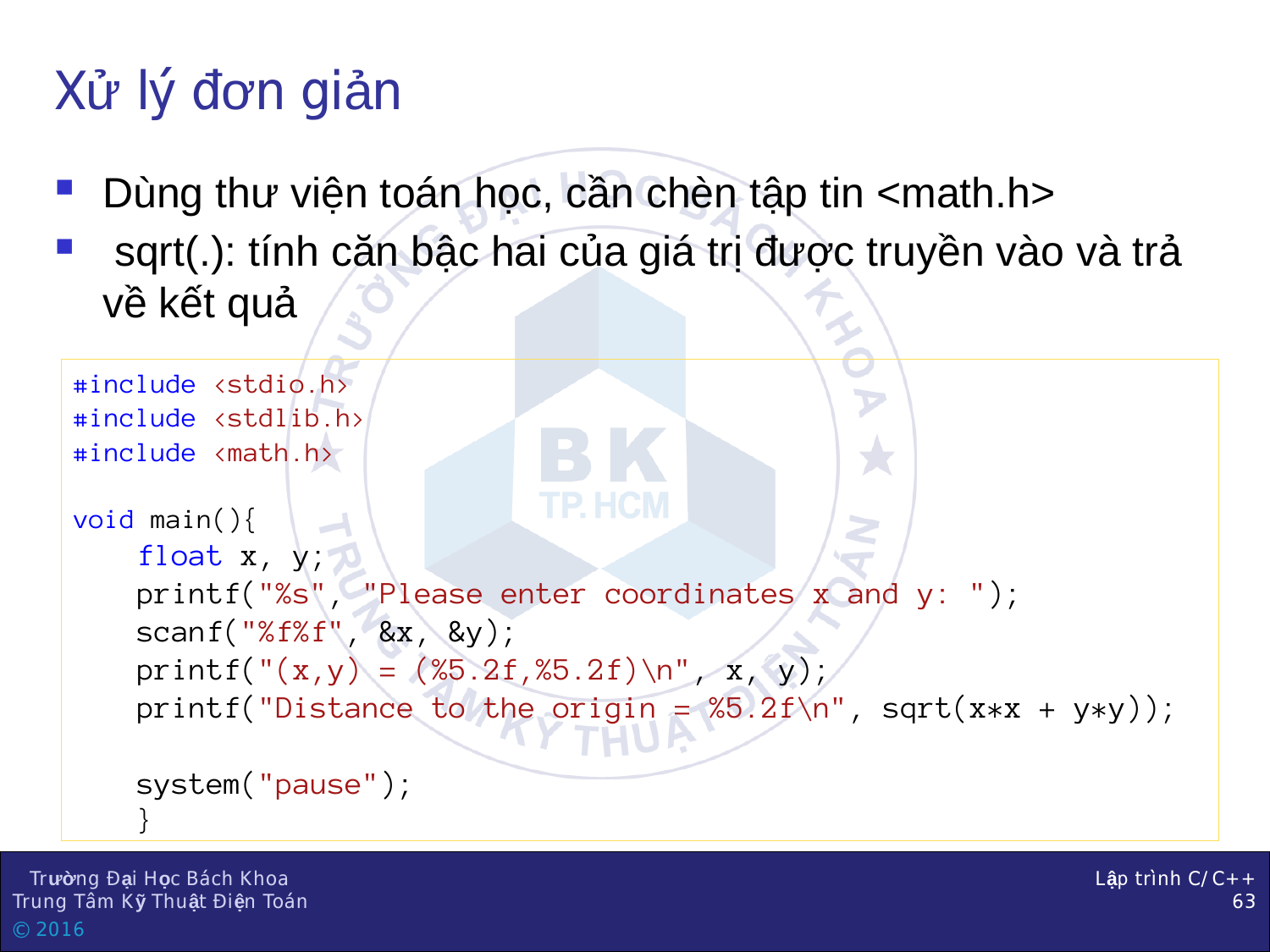

# Xử lý đơn giản
Dùng thư viện toán học, cần chèn tập tin <math.h>
 sqrt(.): tính căn bậc hai của giá trị được truyền vào và trả về kết quả

#include <stdio.h>
#include <stdlib.h>
#include <math.h>

void main(){
float x, y;
printf("%s", "Please enter coordinates x and y: ");
scanf("%f%f", &x, &y);
printf("(x,y) = (%5.2f,%5.2f)\n", x, y);
printf("Distance to the origin = %5.2f\n", sqrt(x*x + y*y));

system("pause");
}